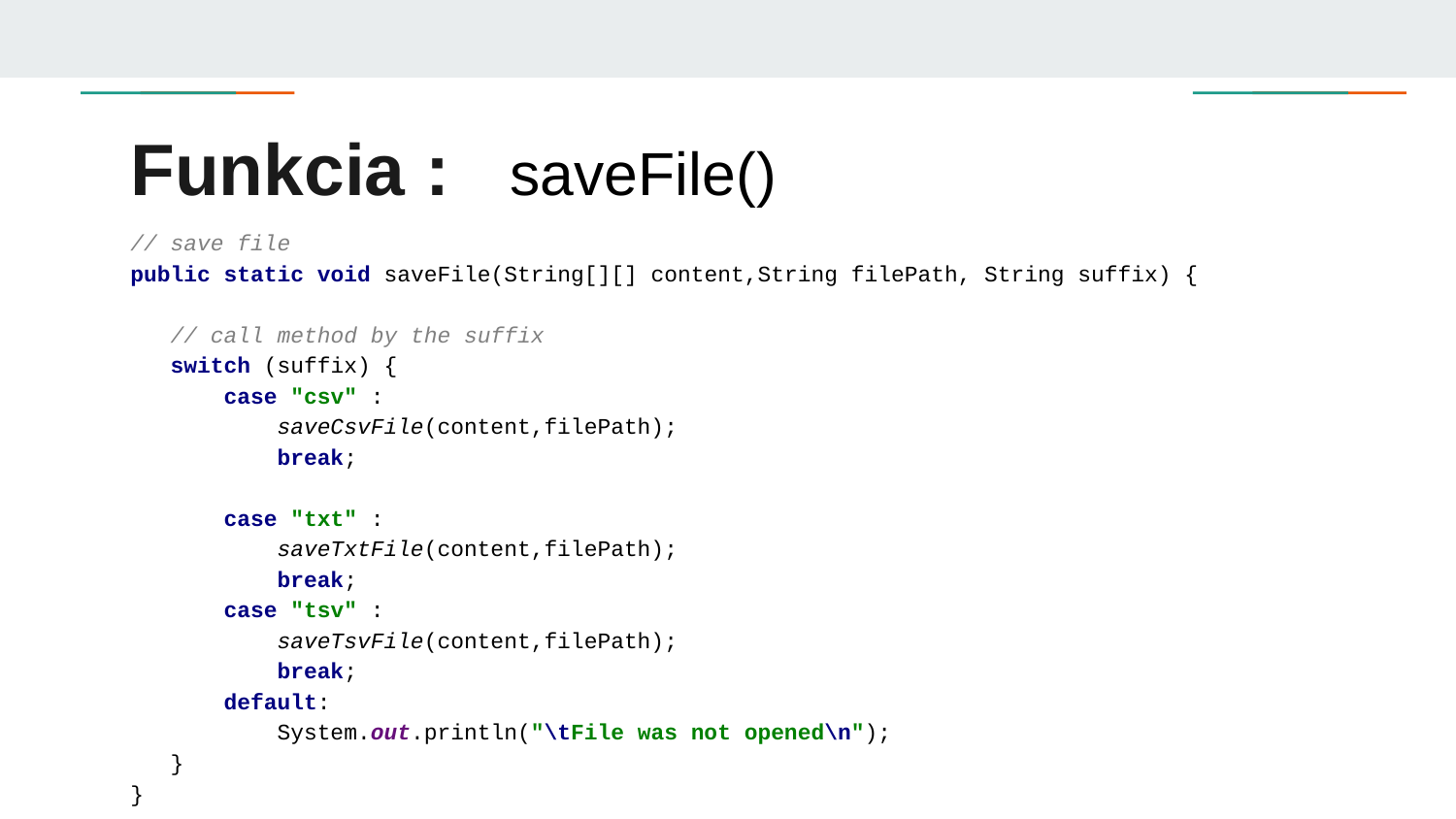

# Funkcia :   saveFile()
// save file
public static void saveFile(String[][] content,String filePath, String suffix) {

   // call method by the suffix
   switch (suffix) {
       case "csv" :
           saveCsvFile(content,filePath);
           break;

       case "txt" :
           saveTxtFile(content,filePath);
           break;
       case "tsv" :
           saveTsvFile(content,filePath);
           break;
       default:
           System.out.println("\tFile was not opened\n");
   }
}